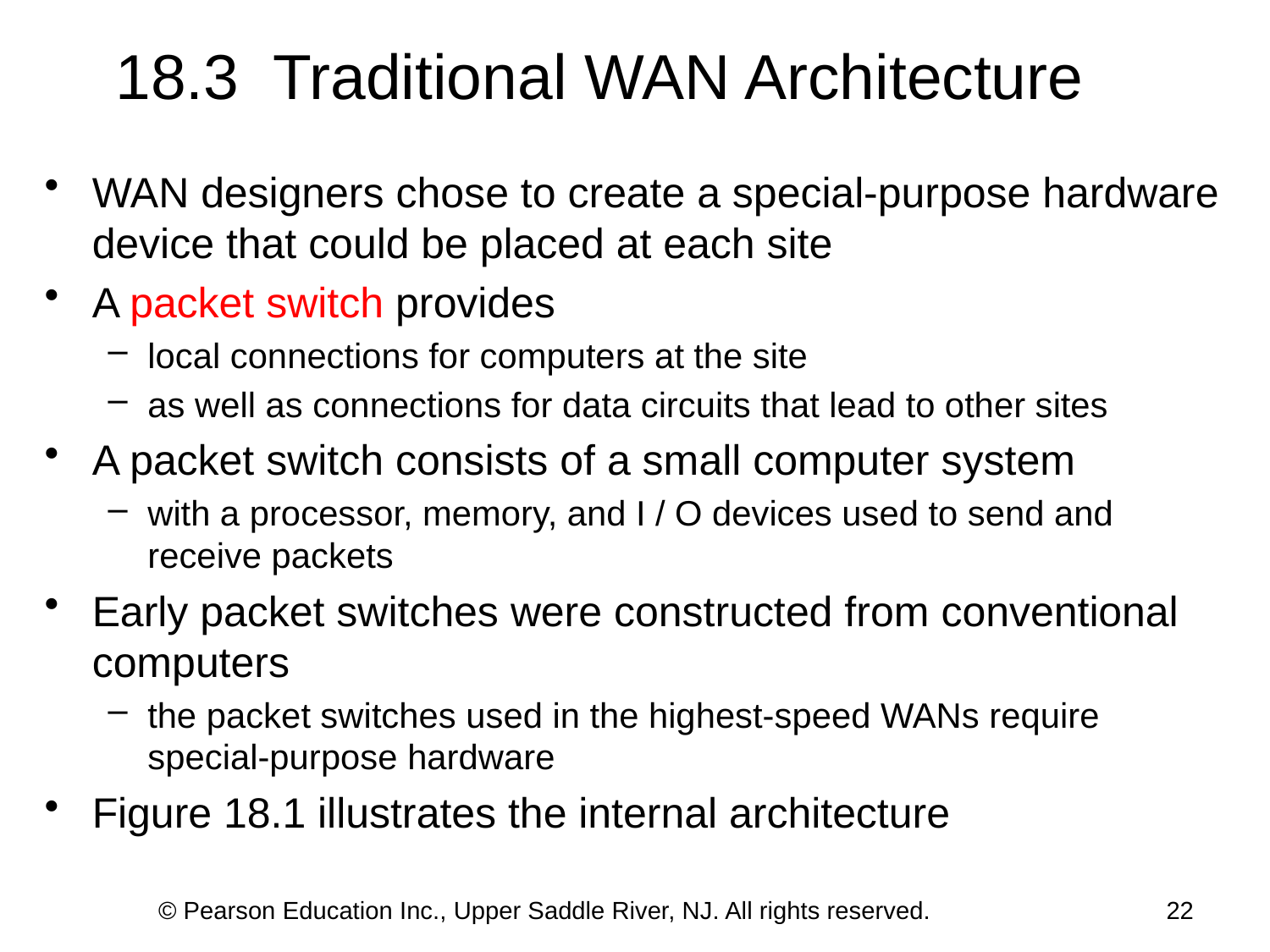

# 18.3  Traditional WAN Architecture
WAN designers chose to create a special-purpose hardware device that could be placed at each site
A packet switch provides
local connections for computers at the site
as well as connections for data circuits that lead to other sites
A packet switch consists of a small computer system
with a processor, memory, and I / O devices used to send and receive packets
Early packet switches were constructed from conventional computers
the packet switches used in the highest-speed WANs require special-purpose hardware
Figure 18.1 illustrates the internal architecture
© Pearson Education Inc., Upper Saddle River, NJ. All rights reserved.
22